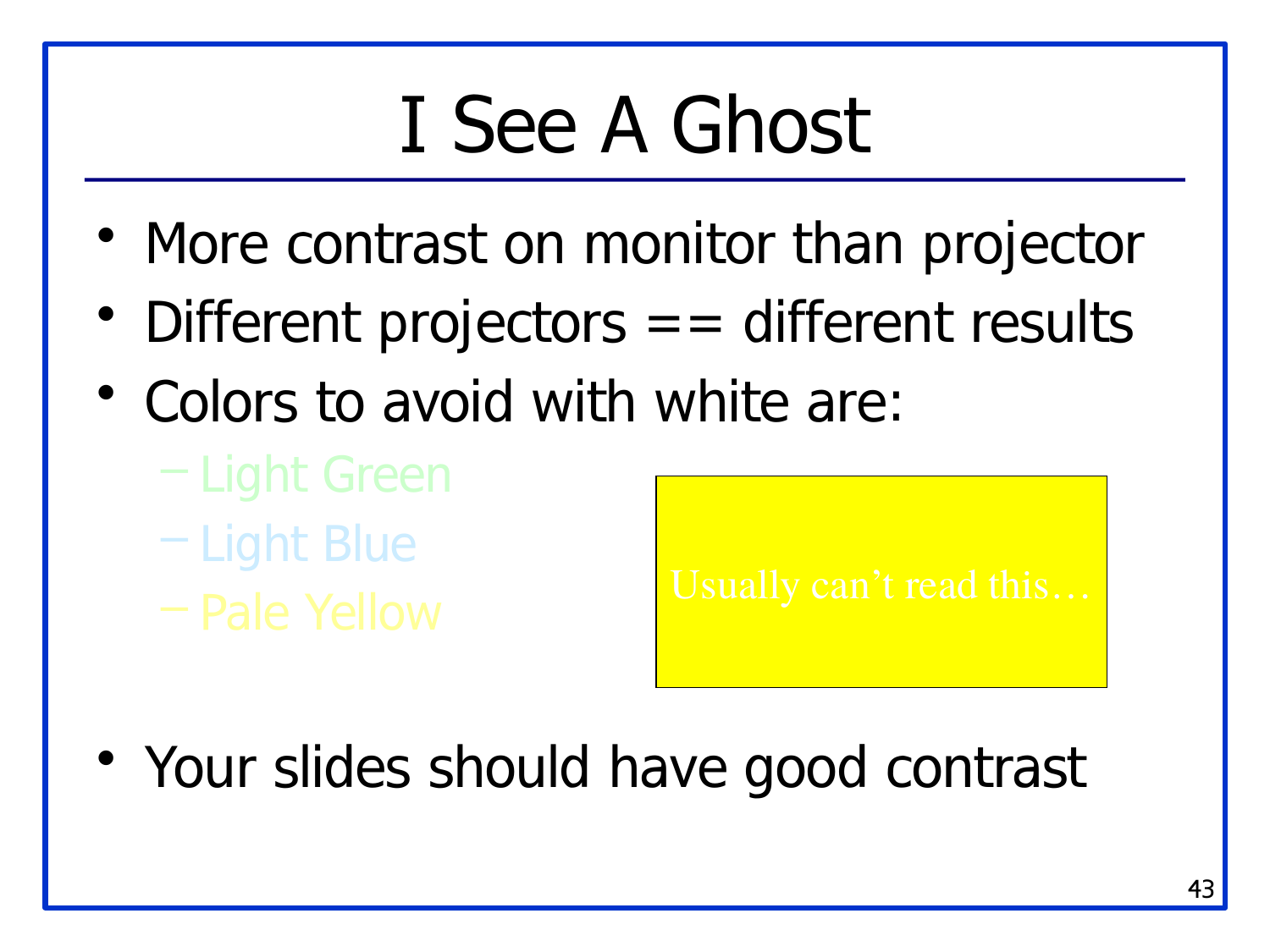

# I See A Ghost
More contrast on monitor than projector
Different projectors == different results
Colors to avoid with white are:
Light Green
Light Blue
Pale Yellow

Your slides should have good contrast
Usually can’t read this…
43